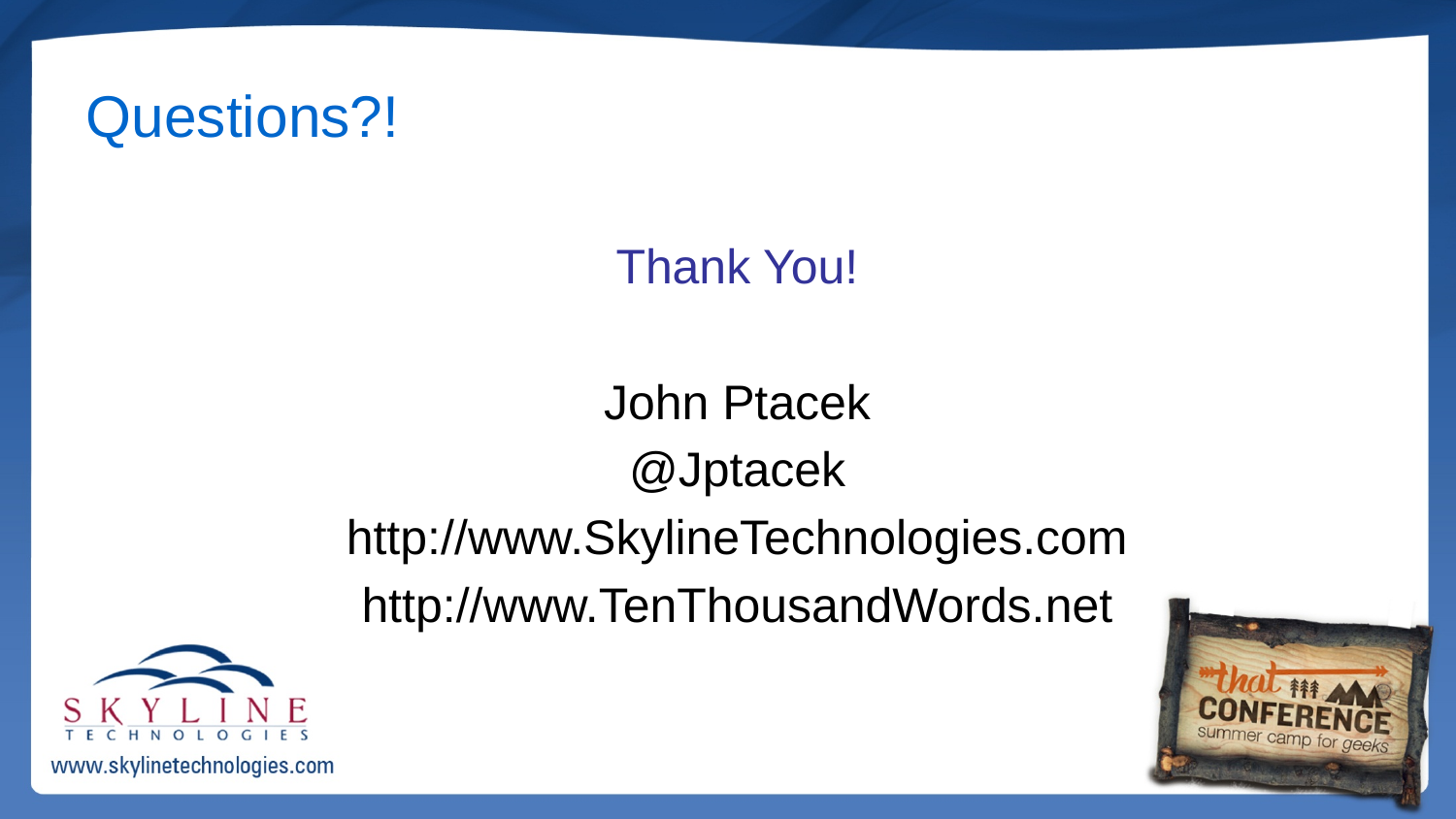

# Questions?!

Thank You!

John Ptacek
@Jptacek
http://www.SkylineTechnologies.com
http://www.TenThousandWords.net